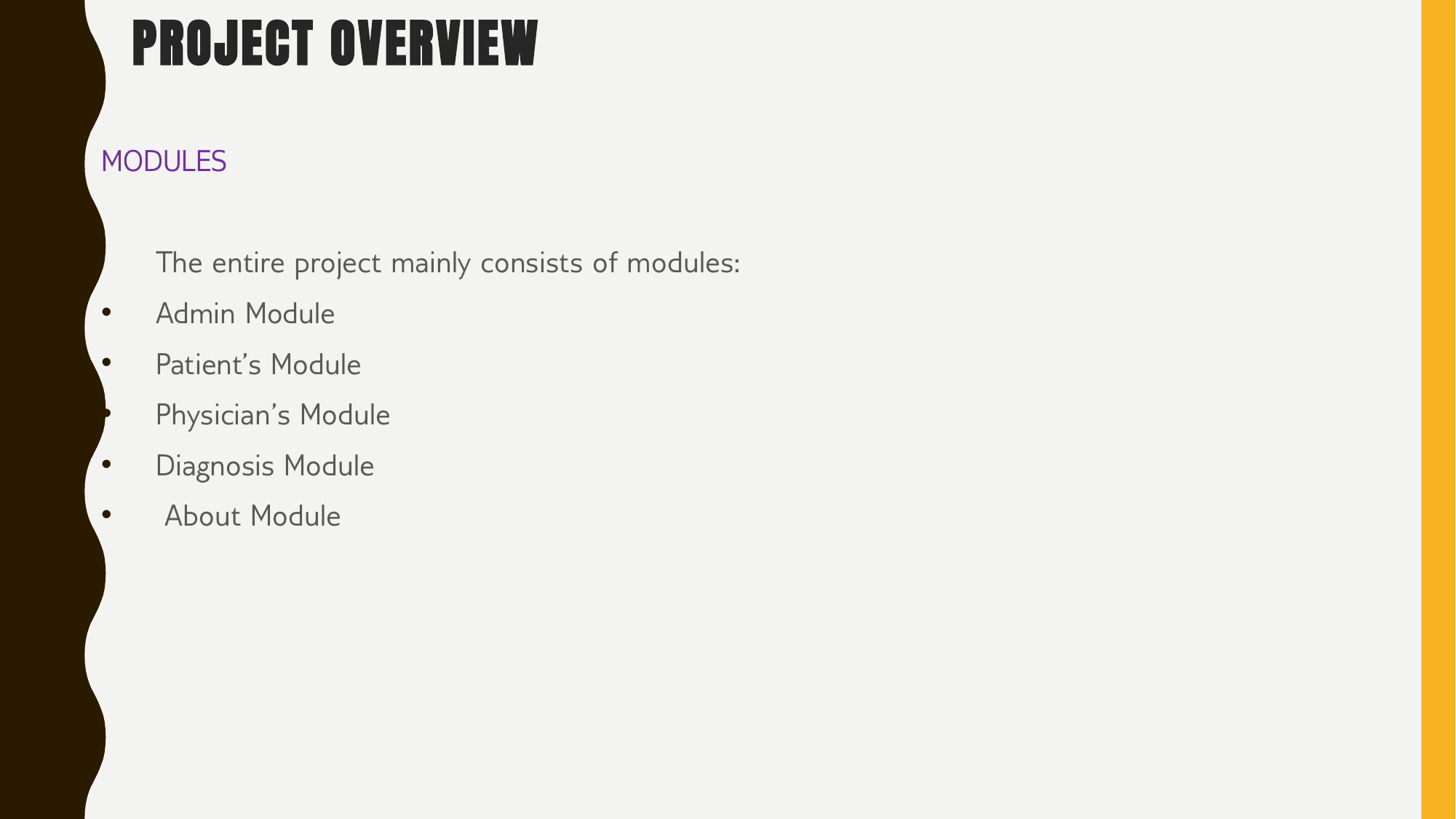

# PROJECT OVERVIEW

MODULES

      The entire project mainly consists of modules:
   Admin Module
   Patient’s Module
   Physician’s Module
   Diagnosis Module
    About Module